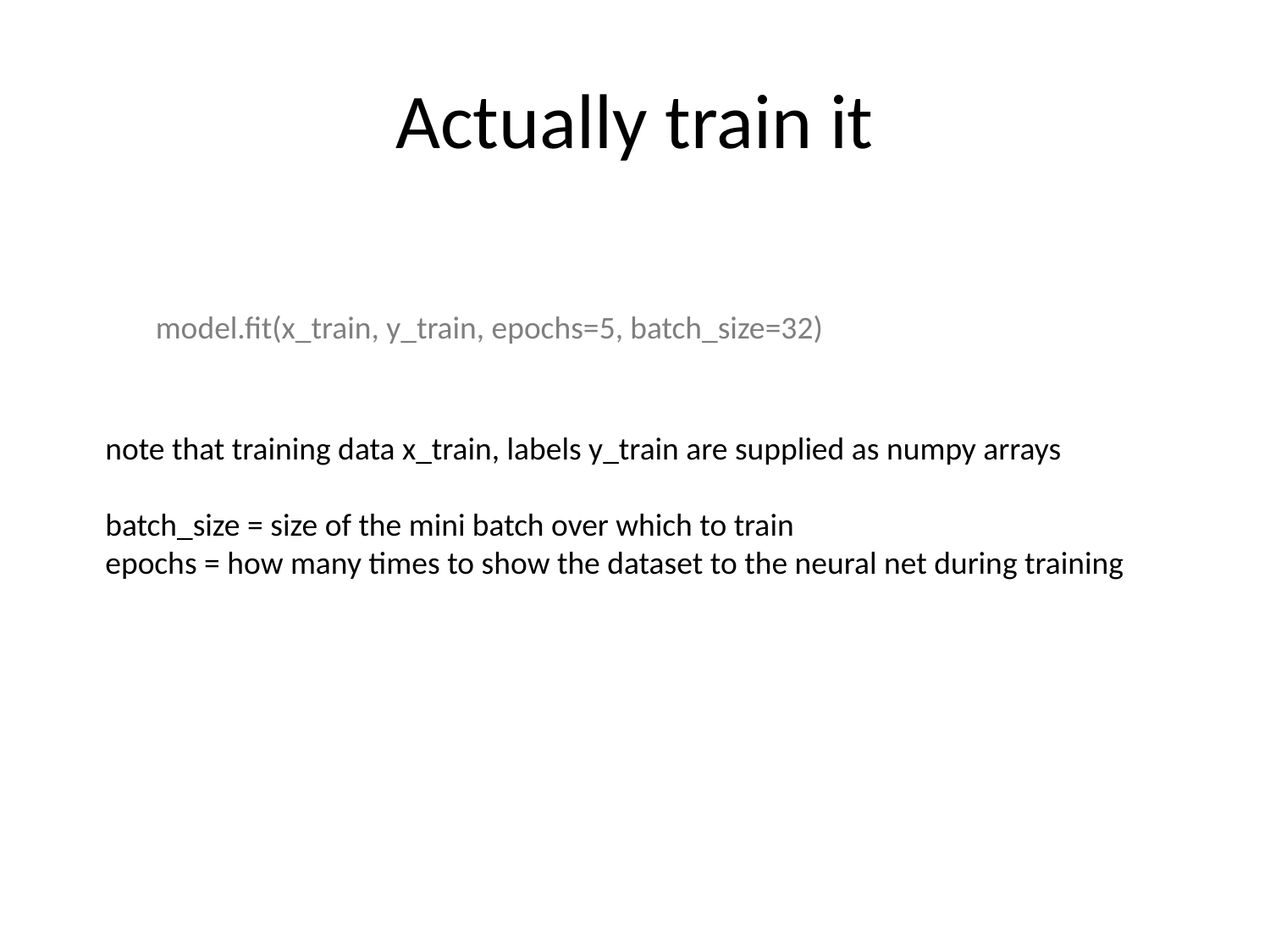

# Actually train it
model.fit(x_train, y_train, epochs=5, batch_size=32)
note that training data x_train, labels y_train are supplied as numpy arrays

batch_size = size of the mini batch over which to train
epochs = how many times to show the dataset to the neural net during training